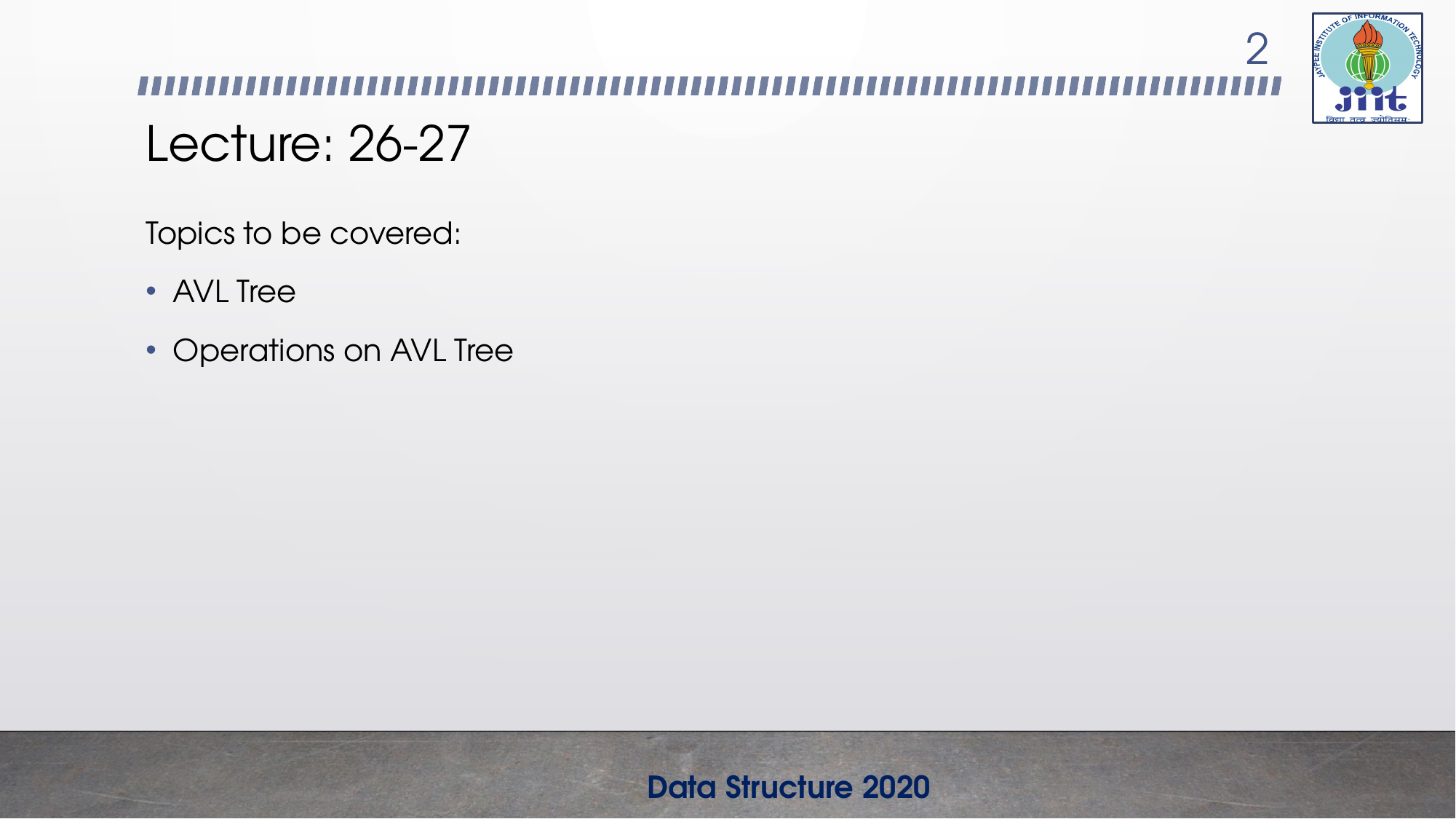

2
# Lecture: 26-27
Topics to be covered:
AVL Tree
Operations on AVL Tree